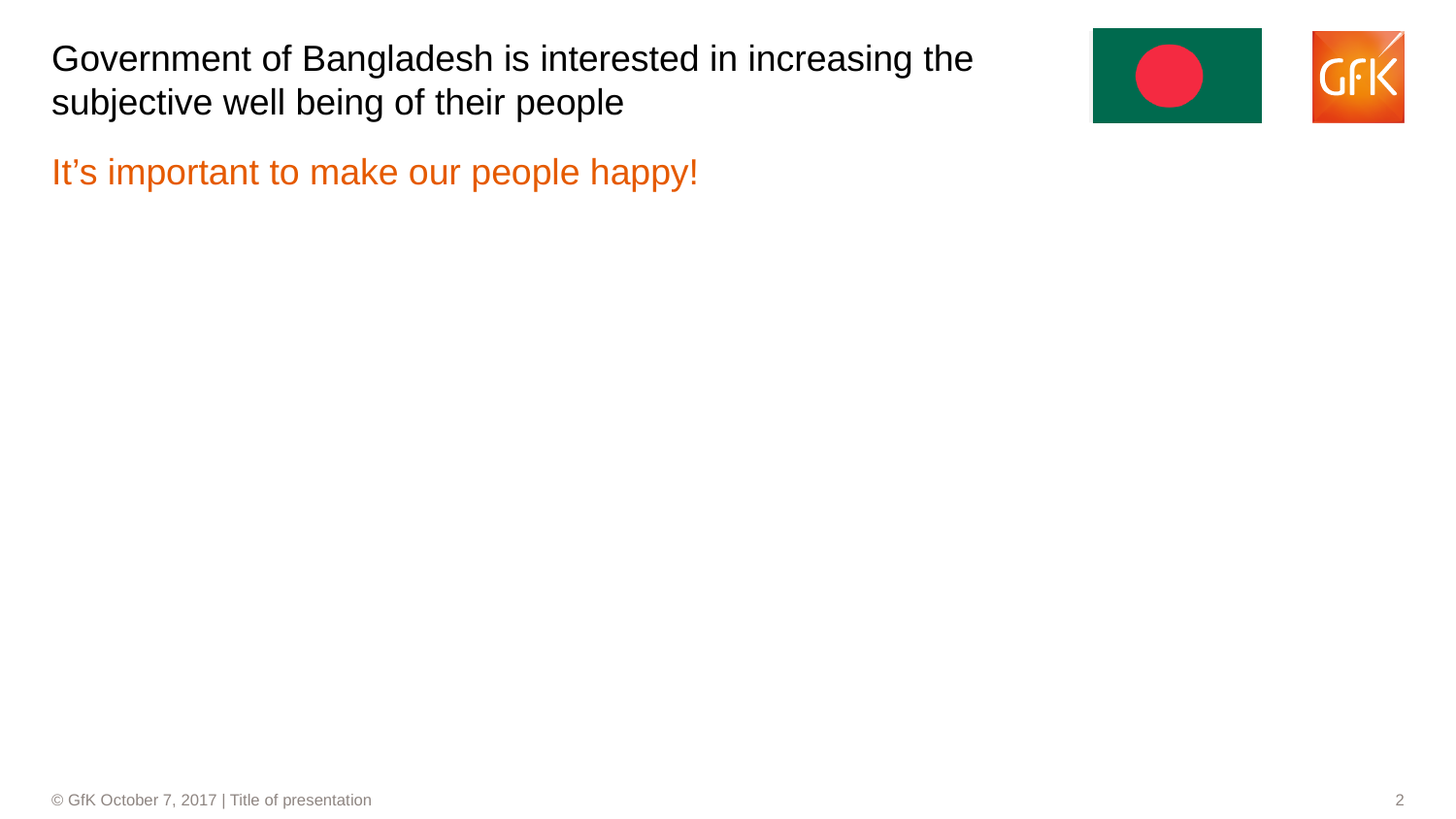

# Government of Bangladesh is interested in increasing the subjective well being of their people
It’s important to make our people happy!